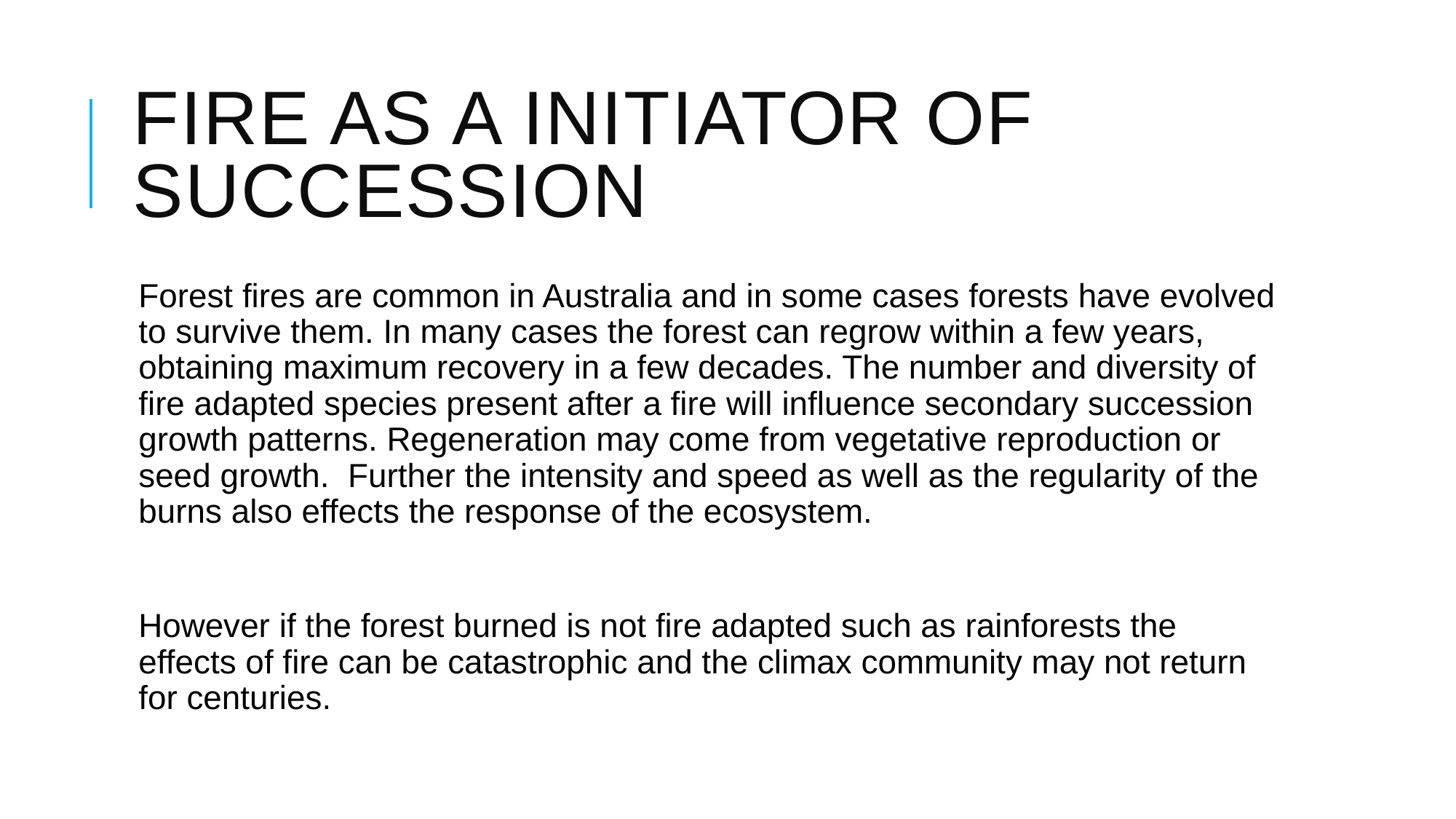

# Fire as a initiator of succession
Forest fires are common in Australia and in some cases forests have evolved to survive them. In many cases the forest can regrow within a few years, obtaining maximum recovery in a few decades. The number and diversity of fire adapted species present after a fire will influence secondary succession growth patterns. Regeneration may come from vegetative reproduction or seed growth.  Further the intensity and speed as well as the regularity of the burns also effects the response of the ecosystem.

However if the forest burned is not fire adapted such as rainforests the effects of fire can be catastrophic and the climax community may not return for centuries.